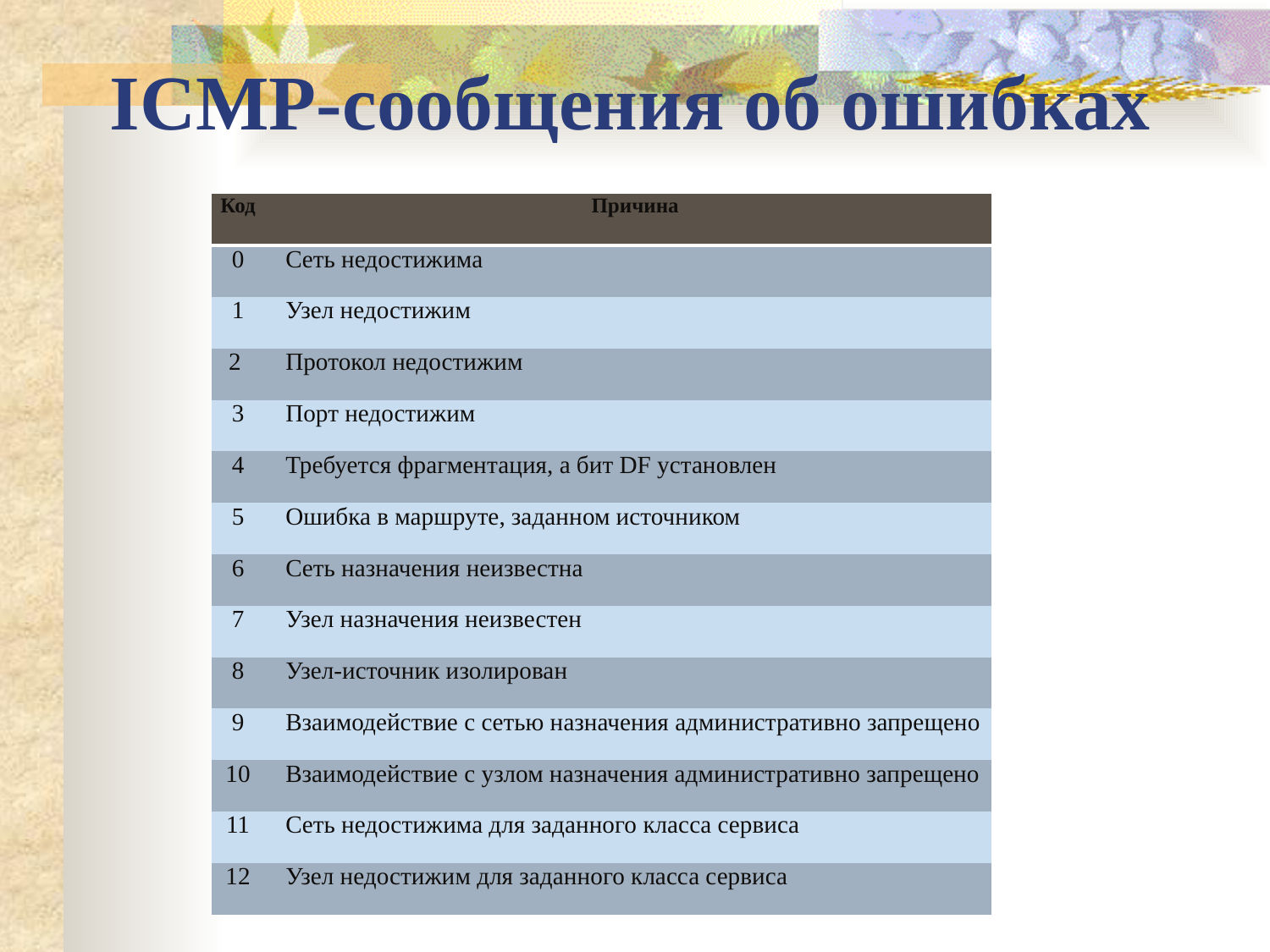

ICMP-сообщения об ошибках
| Код | Причина |
| --- | --- |
| 0 | Сеть недостижима |
| 1 | Узел недостижим |
| 2 | Протокол недостижим |
| 3 | Порт недостижим |
| 4 | Требуется фрагментация, а бит DF установлен |
| 5 | Ошибка в маршруте, заданном источником |
| 6 | Сеть назначения неизвестна |
| 7 | Узел назначения неизвестен |
| 8 | Узел-источник изолирован |
| 9 | Взаимодействие с сетью назначения административно запрещено |
| 10 | Взаимодействие с узлом назначения административно запрещено |
| 11 | Сеть недостижима для заданного класса сервиса |
| 12 | Узел недостижим для заданного класса сервиса |